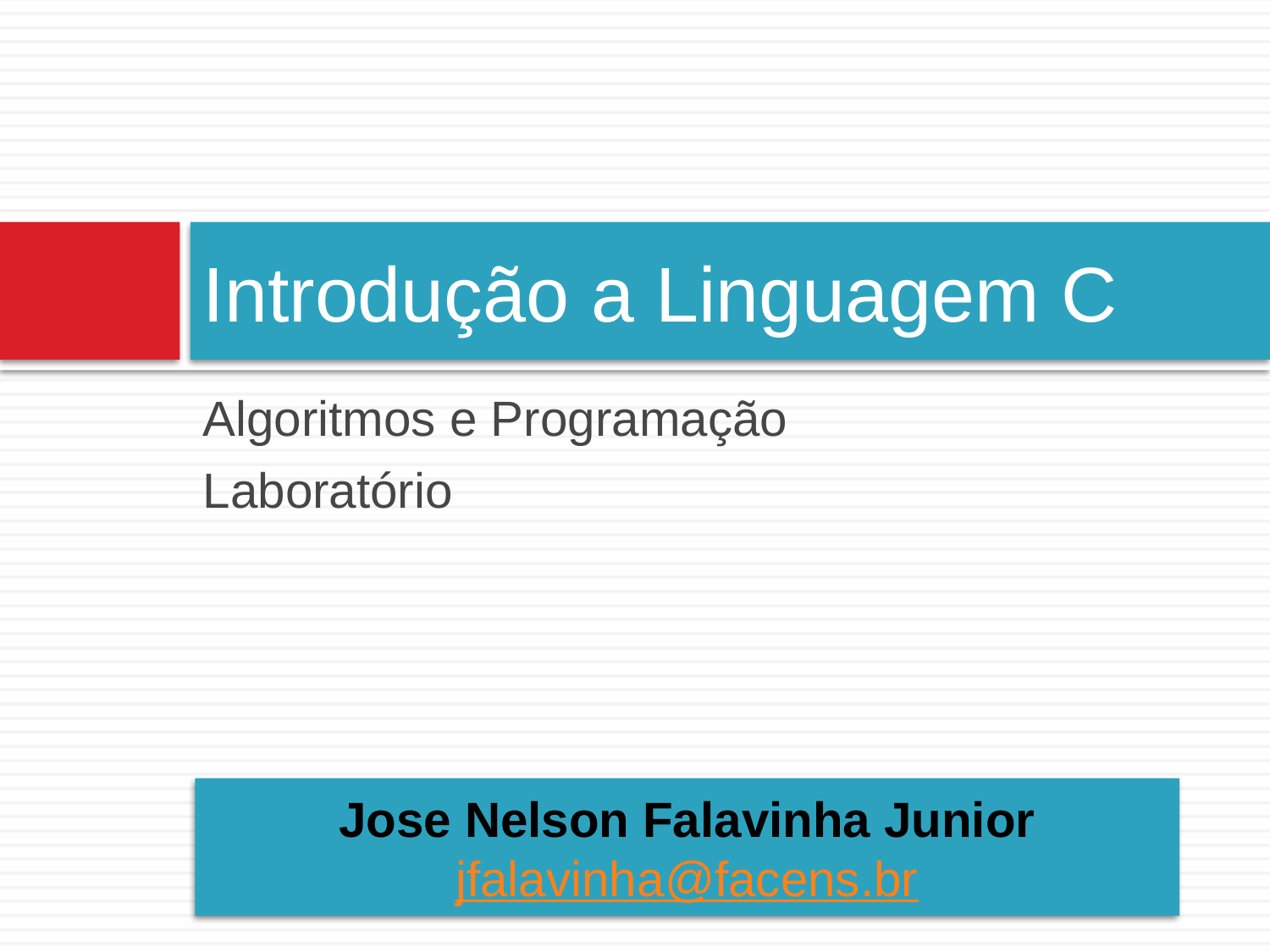

# Introdução a Linguagem C
Algoritmos e Programação
Laboratório